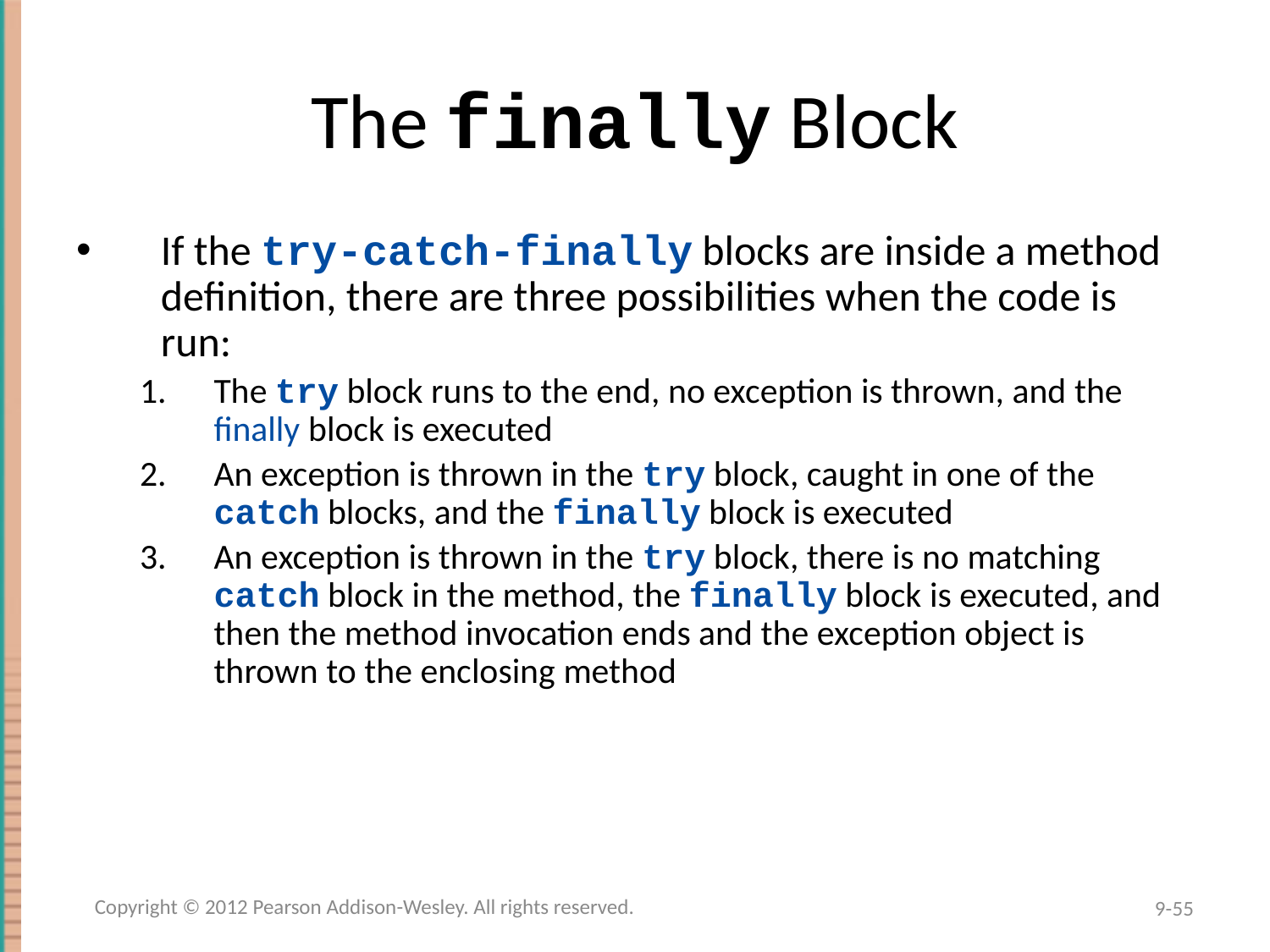

# The finally Block
If the try-catch-finally blocks are inside a method definition, there are three possibilities when the code is run:
The try block runs to the end, no exception is thrown, and the finally block is executed
An exception is thrown in the try block, caught in one of the catch blocks, and the finally block is executed
An exception is thrown in the try block, there is no matching catch block in the method, the finally block is executed, and then the method invocation ends and the exception object is thrown to the enclosing method
Copyright © 2012 Pearson Addison-Wesley. All rights reserved.
9-55